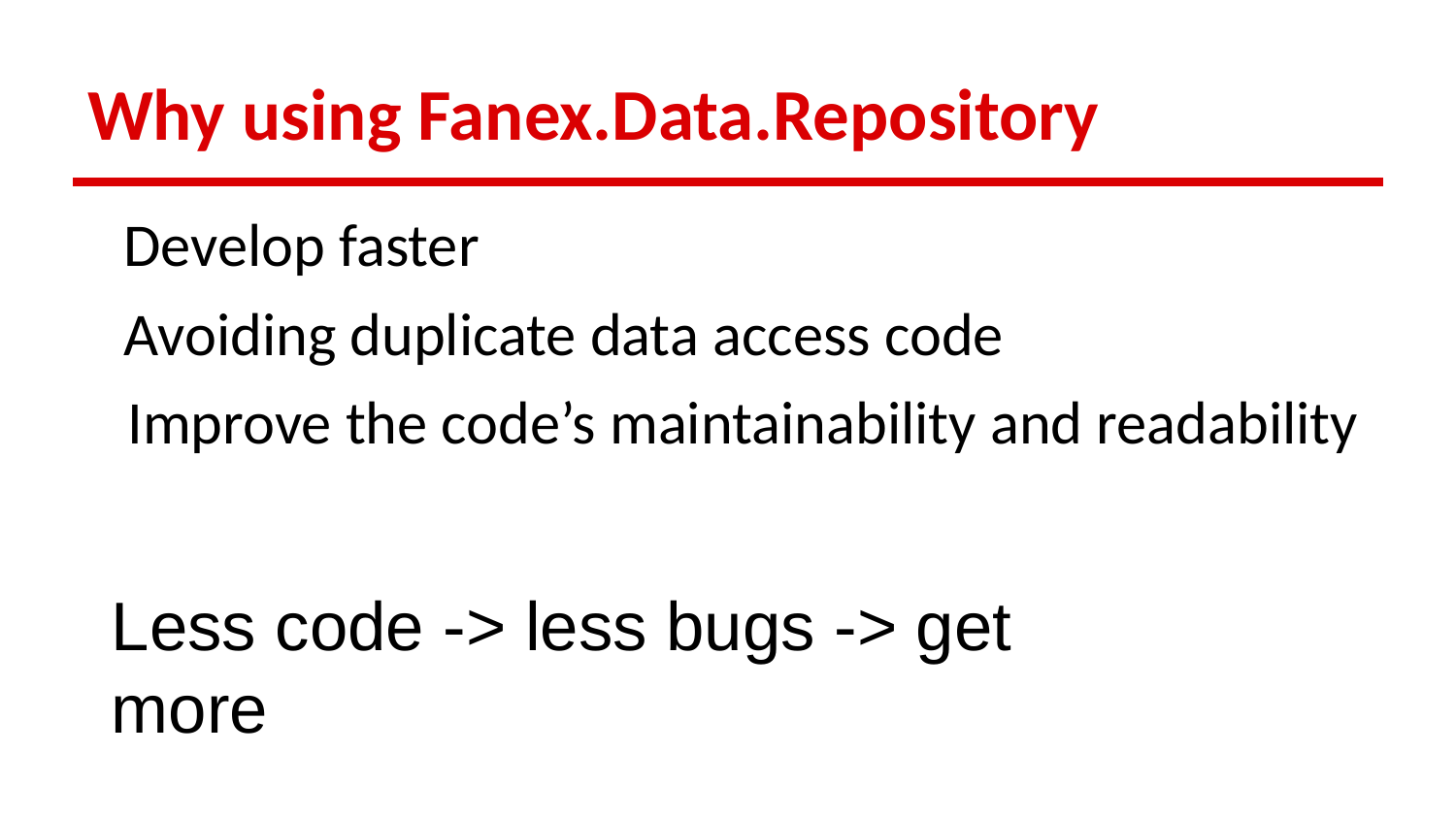

# Why using Fanex.Data.Repository
Develop faster
Avoiding duplicate data access code
Improve the code’s maintainability and readability
Less code -> less bugs -> get more